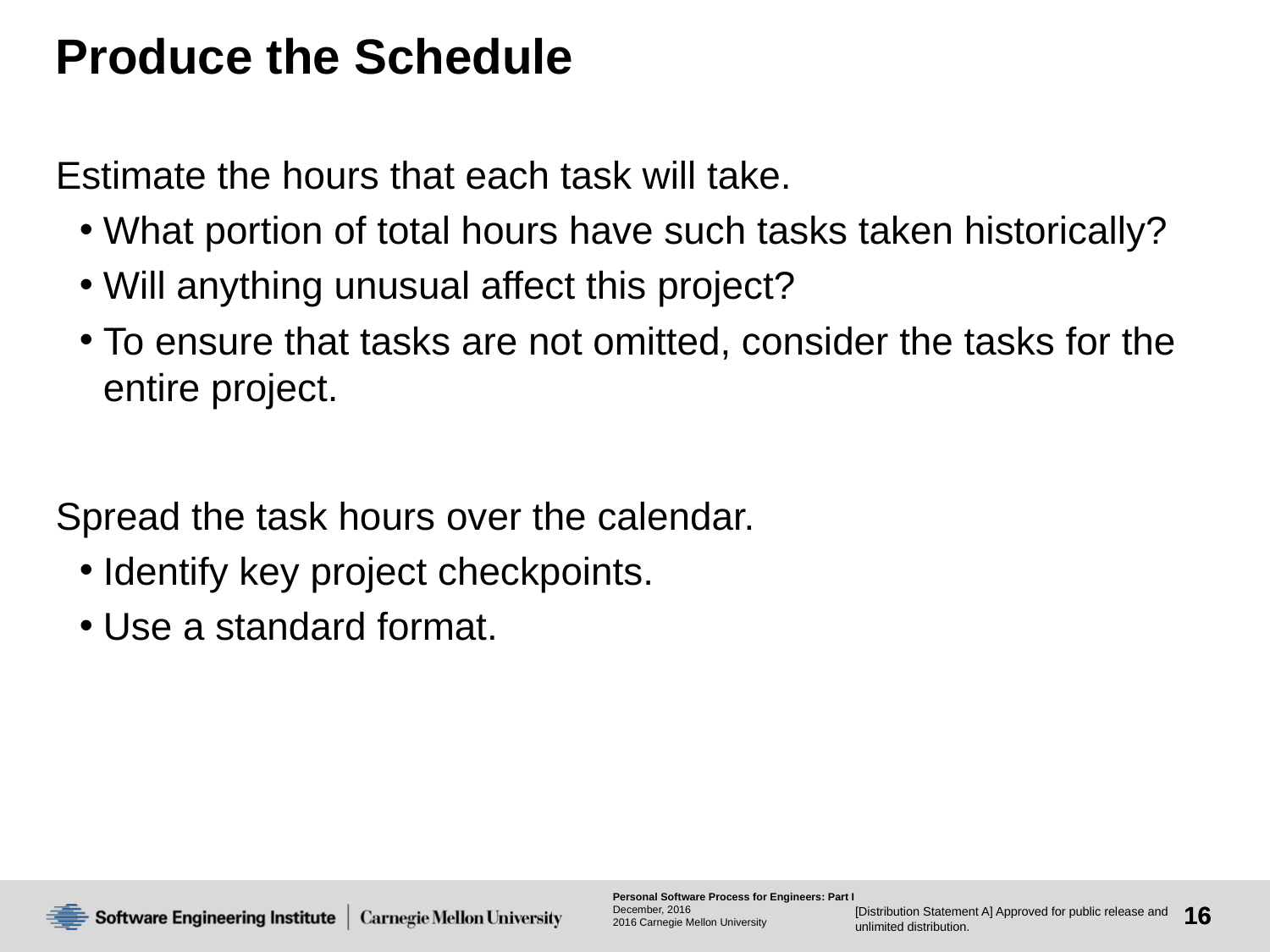

# Produce the Schedule
Estimate the hours that each task will take.
What portion of total hours have such tasks taken historically?
Will anything unusual affect this project?
To ensure that tasks are not omitted, consider the tasks for the entire project.

Spread the task hours over the calendar.
Identify key project checkpoints.
Use a standard format.